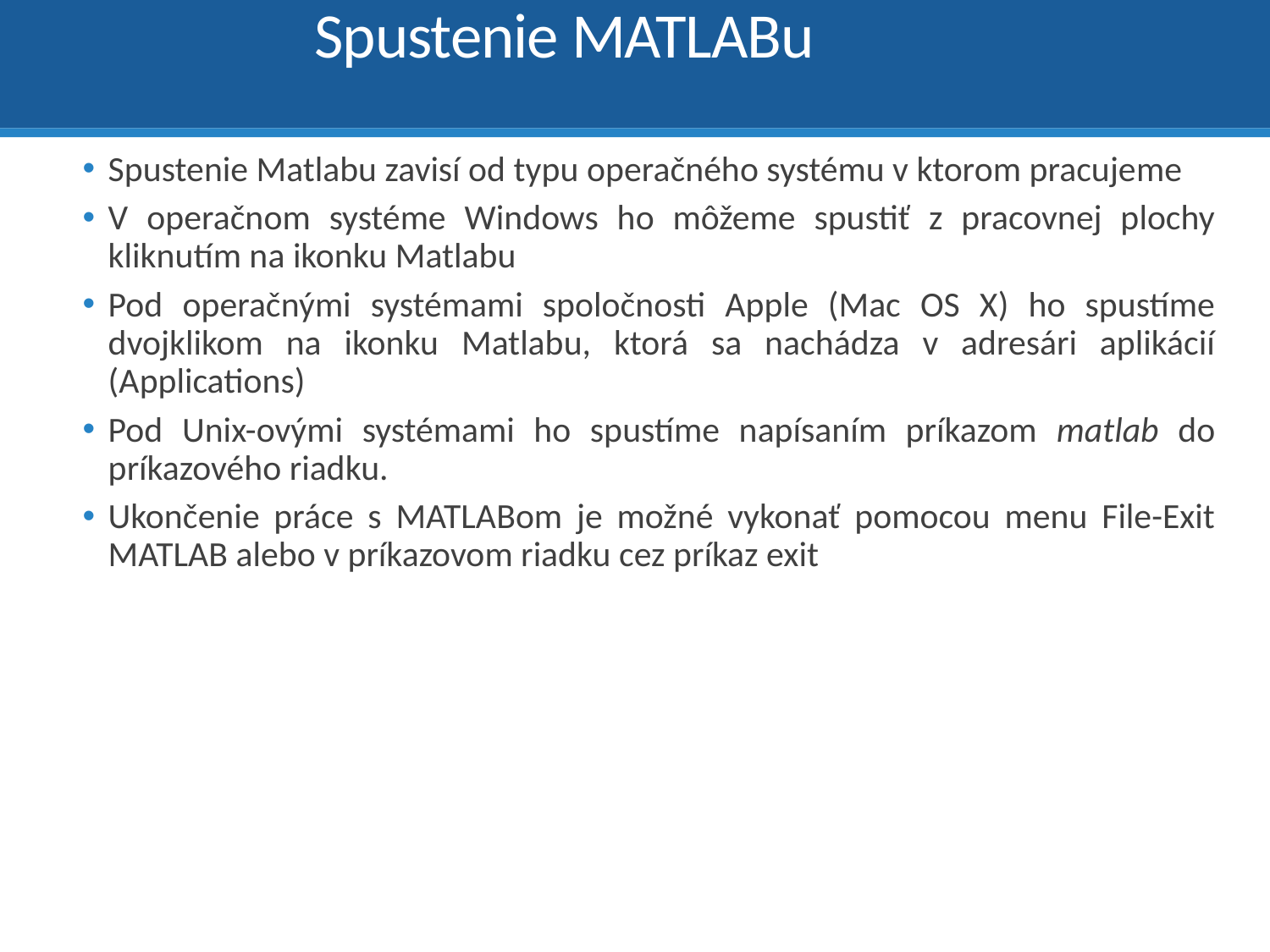

# Spustenie MATLABu
Spustenie Matlabu zavisí od typu operačného systému v ktorom pracujeme
V operačnom systéme Windows ho môžeme spustiť z pracovnej plochy kliknutím na ikonku Matlabu
Pod operačnými systémami spoločnosti Apple (Mac OS X) ho spustíme dvojklikom na ikonku Matlabu, ktorá sa nachádza v adresári aplikácií (Applications)
Pod Unix-ovými systémami ho spustíme napísaním príkazom matlab do príkazového riadku.
Ukončenie práce s MATLABom je možné vykonať pomocou menu File-Exit MATLAB alebo v príkazovom riadku cez príkaz exit